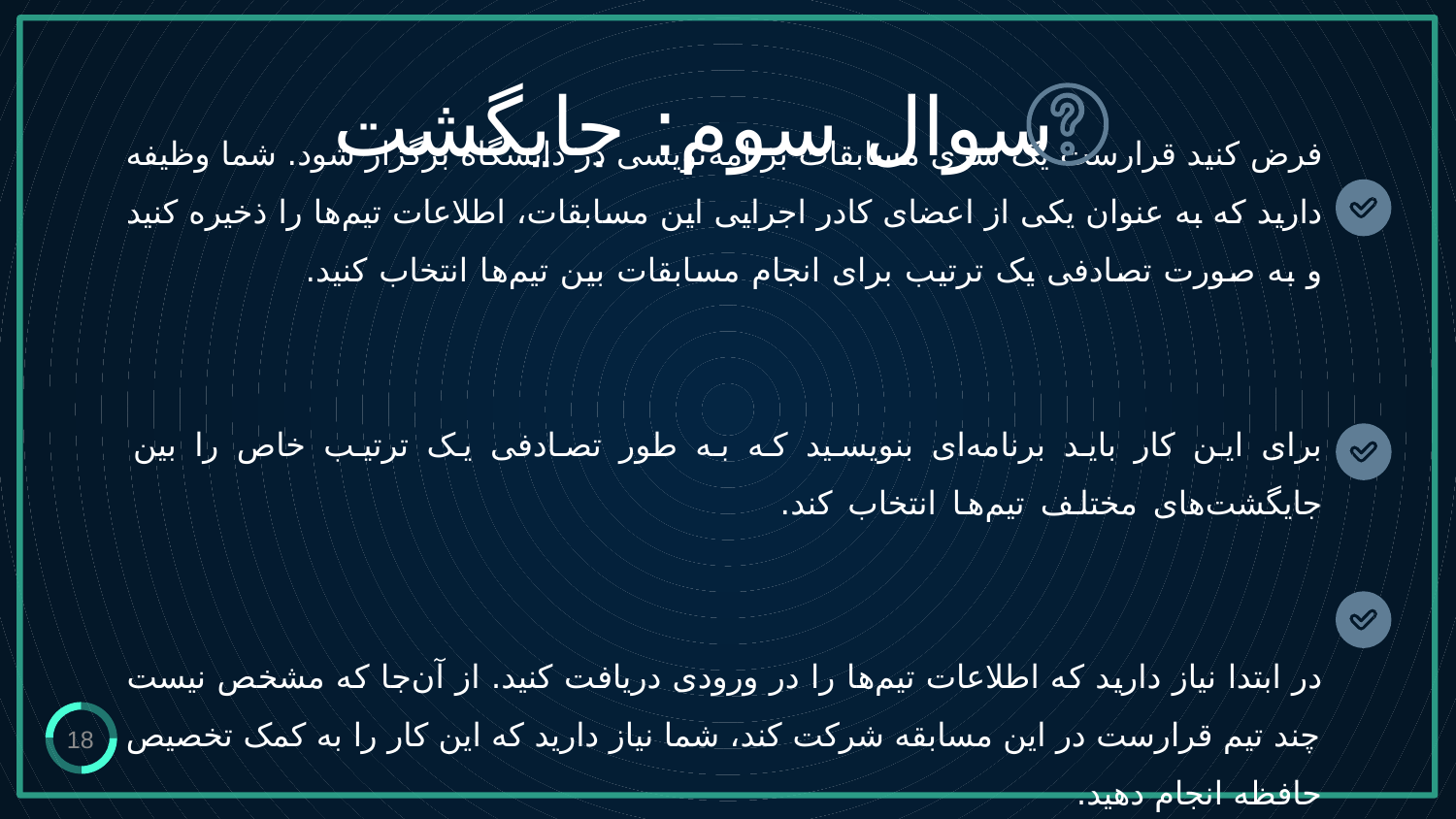

سوال سوم: جایگشت

# فرض کنید قرارست یک سری مسابقات برنامه‌نویسی در دانشگاه برگزار شود. شما وظیفه دارید که به عنوان یکی از اعضای کادر اجرایی این مسابقات، اطلاعات تیم‌ها را ذخیره کنید و به صورت تصادفی یک ترتیب برای انجام مسابقات بین تیم‌ها انتخاب کنید. برای این کار باید برنامه‌ای بنویسید که به طور تصادفی یک ترتیب خاص را بین جایگشت‌های مختلف تیم‌ها انتخاب کند. در ابتدا نیاز دارید که اطلاعات تیم‌ها را در ورودی دریافت کنید. از آن‌جا که مشخص نیست چند تیم قرارست در این مسابقه شرکت کند، شما نیاز دارید که این کار را به کمک تخصیص حافظه انجام دهید.

18